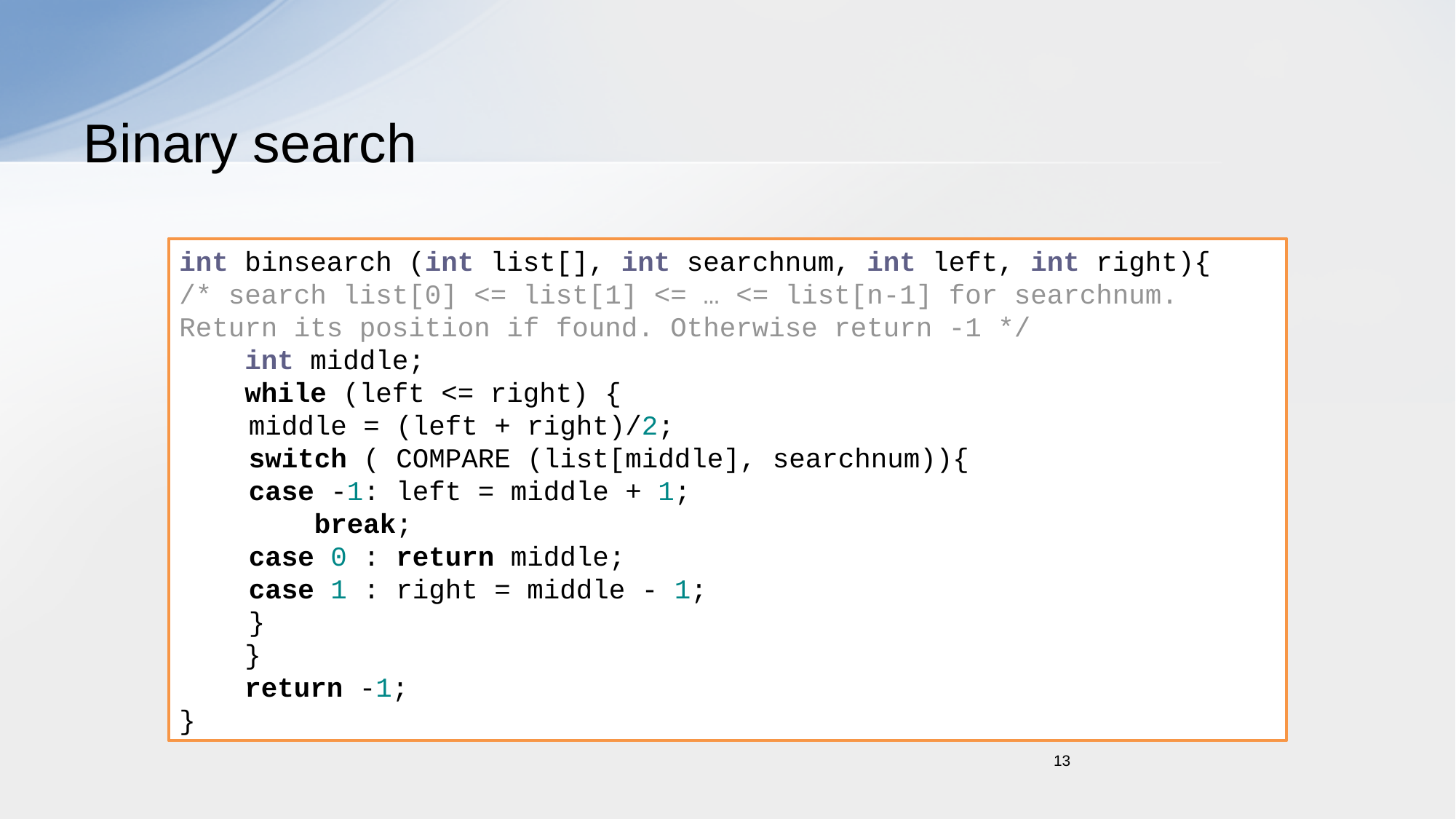

# Binary search

int binsearch (int list[], int searchnum, int left, int right){
/* search list[0] <= list[1] <= … <= list[n-1] for searchnum.
Return its position if found. Otherwise return -1 */
    int middle;
    while (left <= right) {
	middle = (left + right)/2;
	switch ( COMPARE (list[middle], searchnum)){
	case -1: left = middle + 1;
	    break;
	case 0 : return middle;
	case 1 : right = middle - 1;
	}
    }
    return -1;
}
13